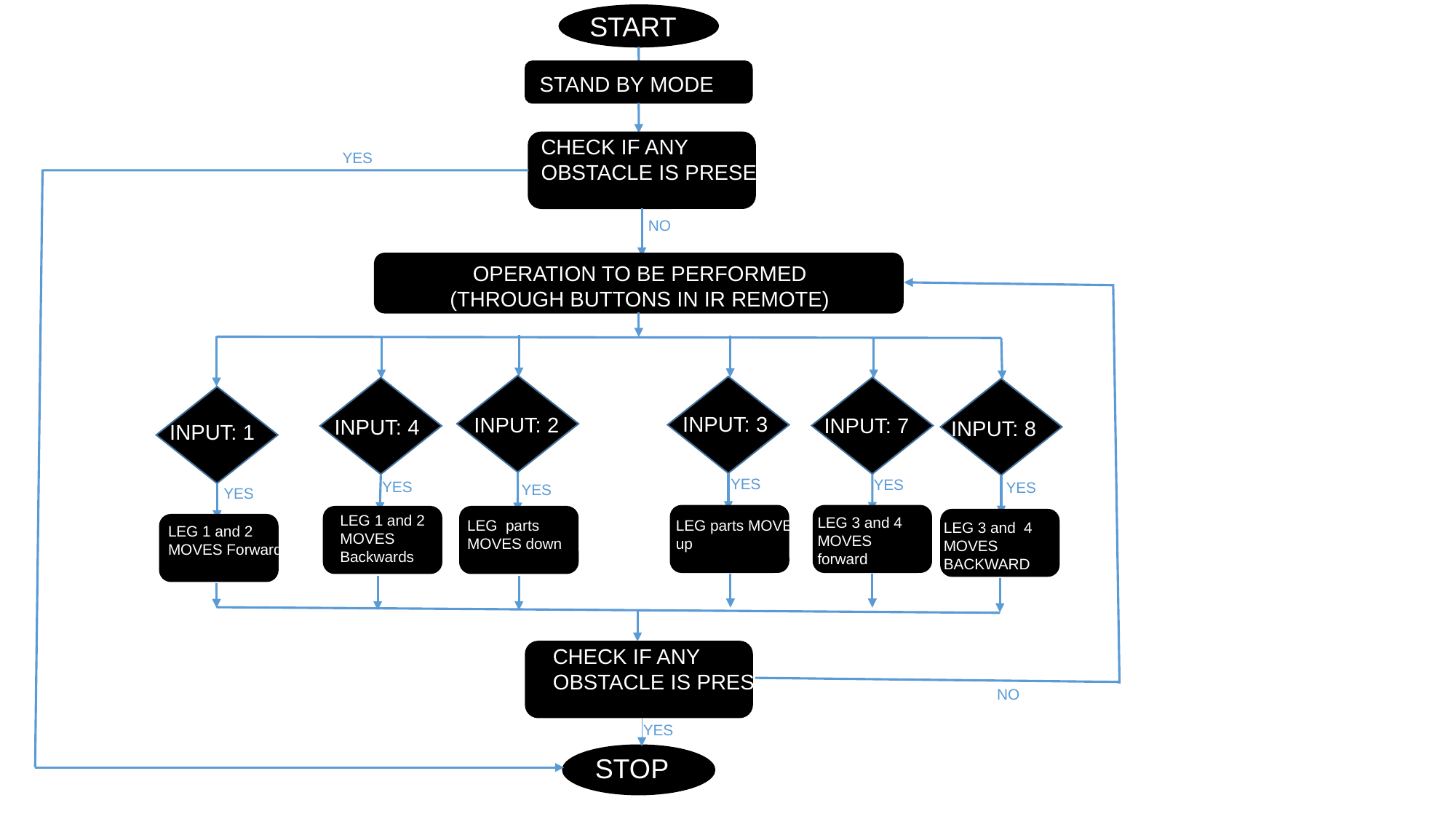

START

STAND BY MODE
CHECK IF ANY OBSTACLE IS PRESENT

YES
NO

OPERATION TO BE PERFORMED
(THROUGH BUTTONS IN IR REMOTE)

INPUT: 3

INPUT: 2
INPUT: 7
INPUT: 4
INPUT: 8

INPUT: 1
YES
YES
YES
YES
YES
YES
LEG 1 and 2 MOVES Backwards

LEG 3 and 4 MOVES
forward

LEG  parts MOVES down
LEG parts MOVES up

LEG 3 and  4 MOVES BACKWARD

LEG 1 and 2 MOVES Forward
CHECK IF ANY OBSTACLE IS PRESENT

NO
YES

STOP